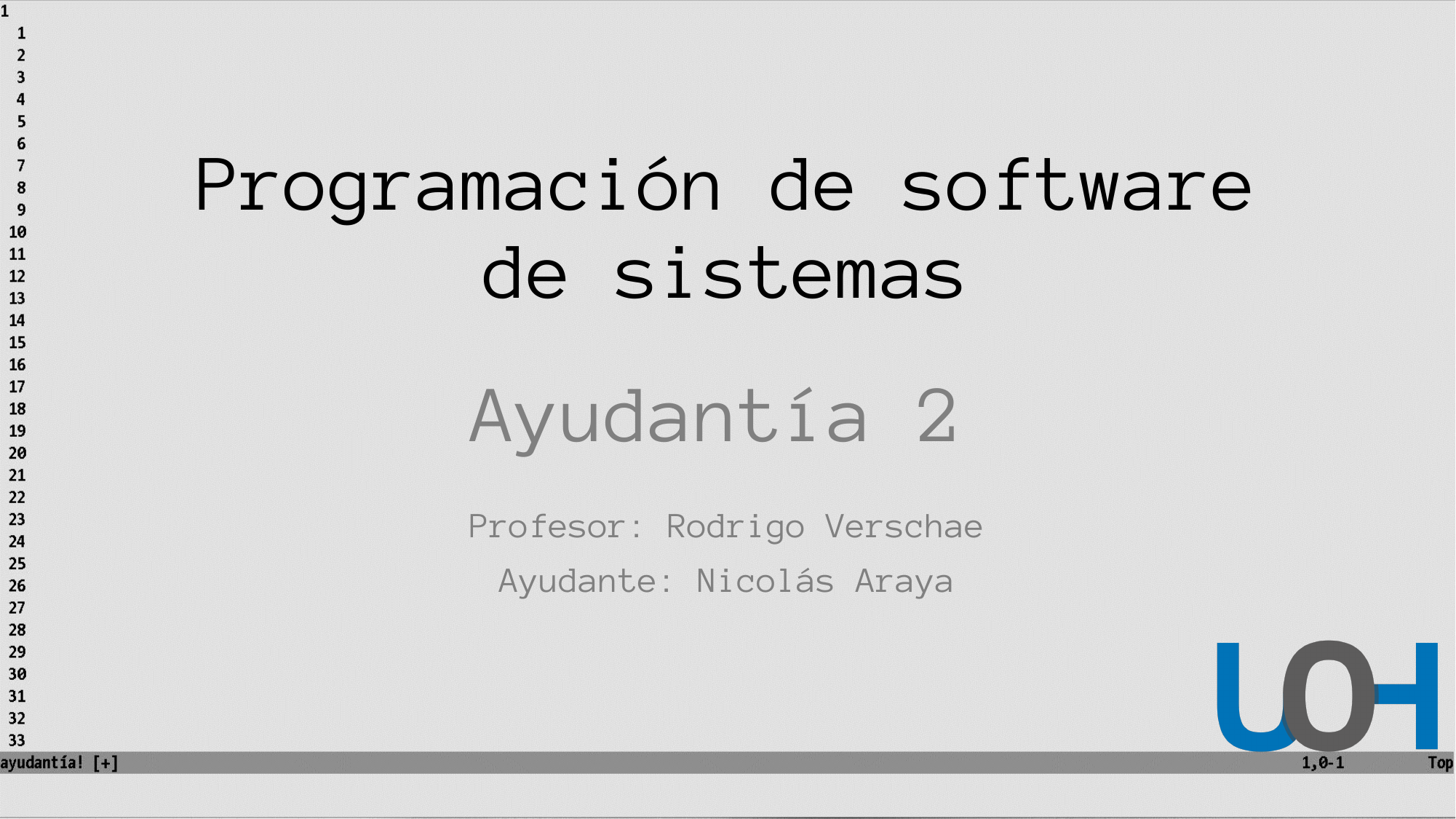

# Programación de software de sistemas
Ayudantía 2
Profesor: Rodrigo Verschae
Ayudante: Nicolás Araya